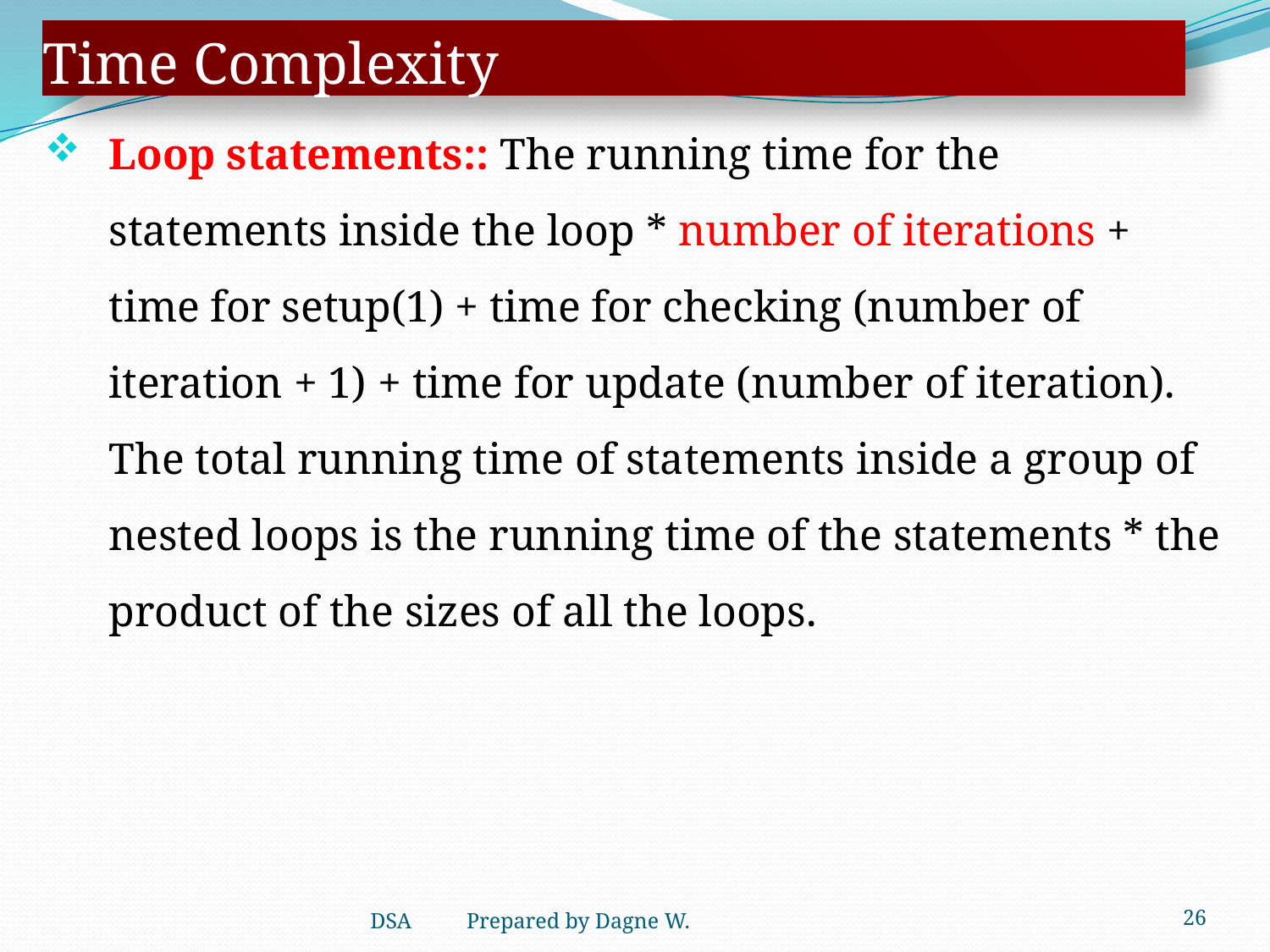

# Time Complexity
Loop statements:: The running time for the statements inside the loop * number of iterations + time for setup(1) + time for checking (number of iteration + 1) + time for update (number of iteration). The total running time of statements inside a group of nested loops is the running time of the statements * the product of the sizes of all the loops.
26
DSA          Prepared by Dagne W.